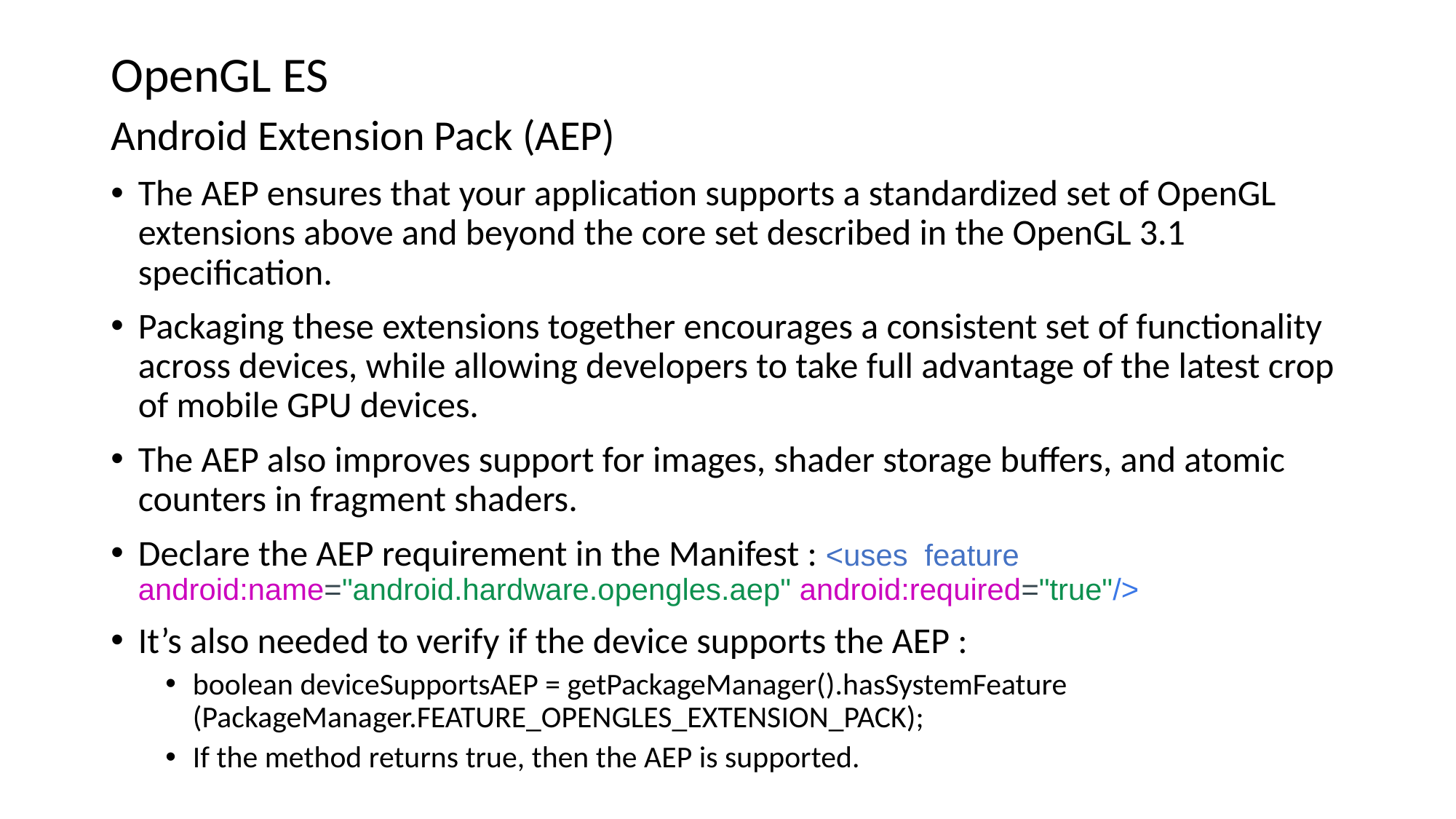

# OpenGL ES
Android Extension Pack (AEP)
The AEP ensures that your application supports a standardized set of OpenGL extensions above and beyond the core set described in the OpenGL 3.1 specification.
Packaging these extensions together encourages a consistent set of functionality across devices, while allowing developers to take full advantage of the latest crop of mobile GPU devices.
The AEP also improves support for images, shader storage buffers, and atomic counters in fragment shaders.
Declare the AEP requirement in the Manifest : <uses  feature  android:name="android.hardware.opengles.aep" android:required="true"/>
It’s also needed to verify if the device supports the AEP :
boolean deviceSupportsAEP = getPackageManager().hasSystemFeature (PackageManager.FEATURE_OPENGLES_EXTENSION_PACK);
If the method returns true, then the AEP is supported.